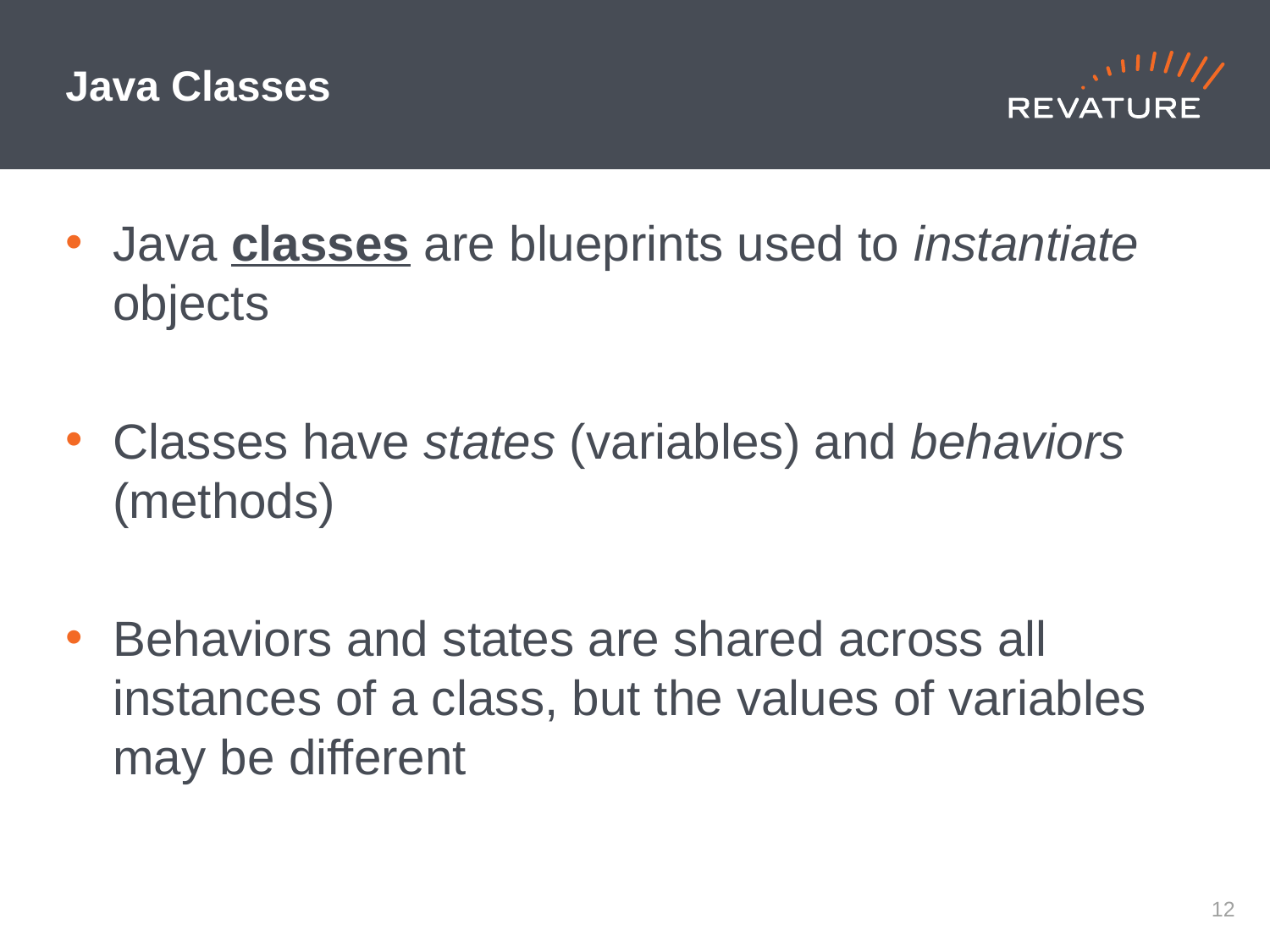

# Java Classes
Java classes are blueprints used to instantiate objects

Classes have states (variables) and behaviors (methods)

Behaviors and states are shared across all instances of a class, but the values of variables may be different

12